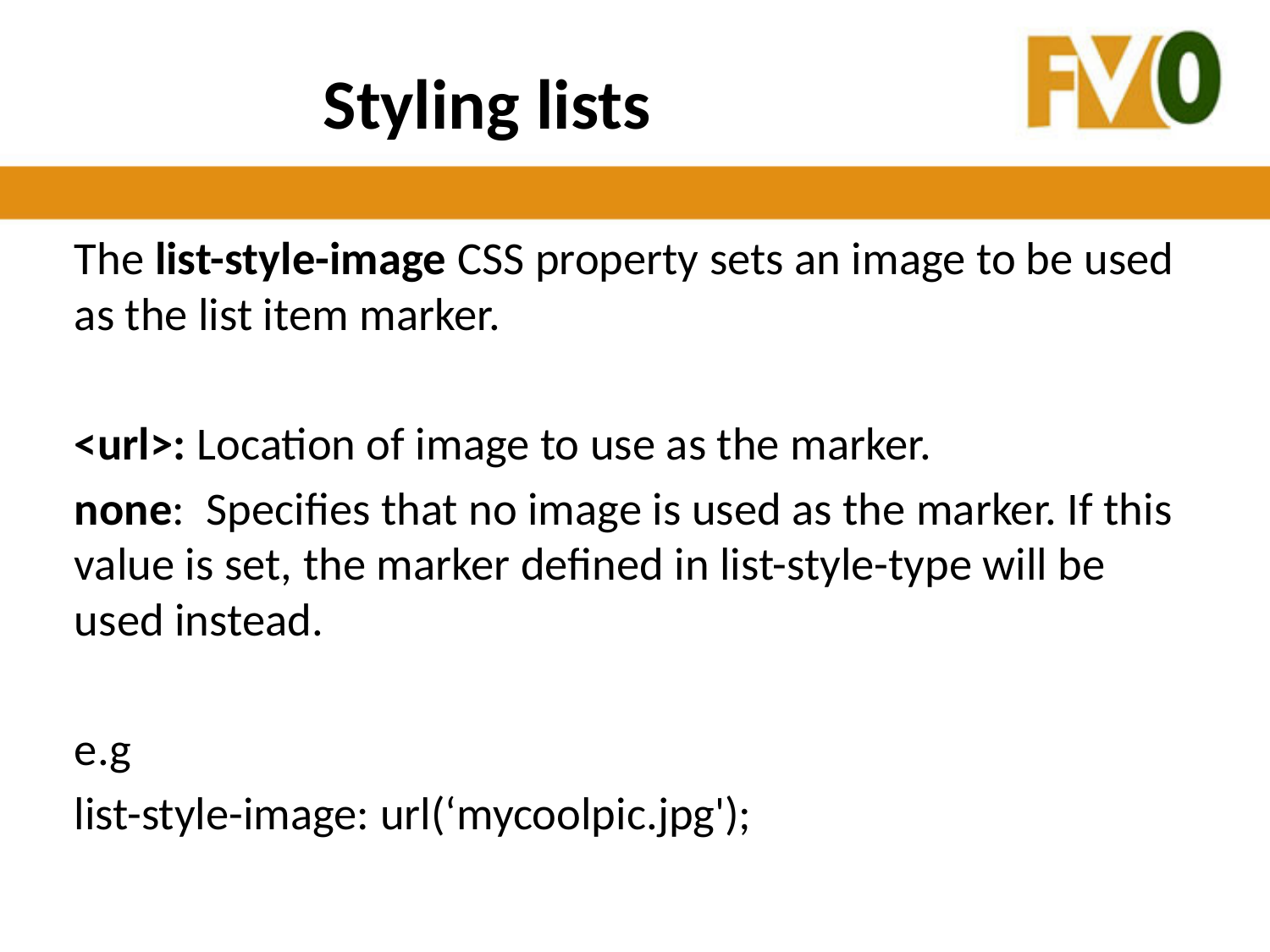

# Styling lists
The list-style-image CSS property sets an image to be used as the list item marker.

<url>: Location of image to use as the marker.
none:  Specifies that no image is used as the marker. If this value is set, the marker defined in list-style-type will be used instead.

e.g
list-style-image: url(‘mycoolpic.jpg');